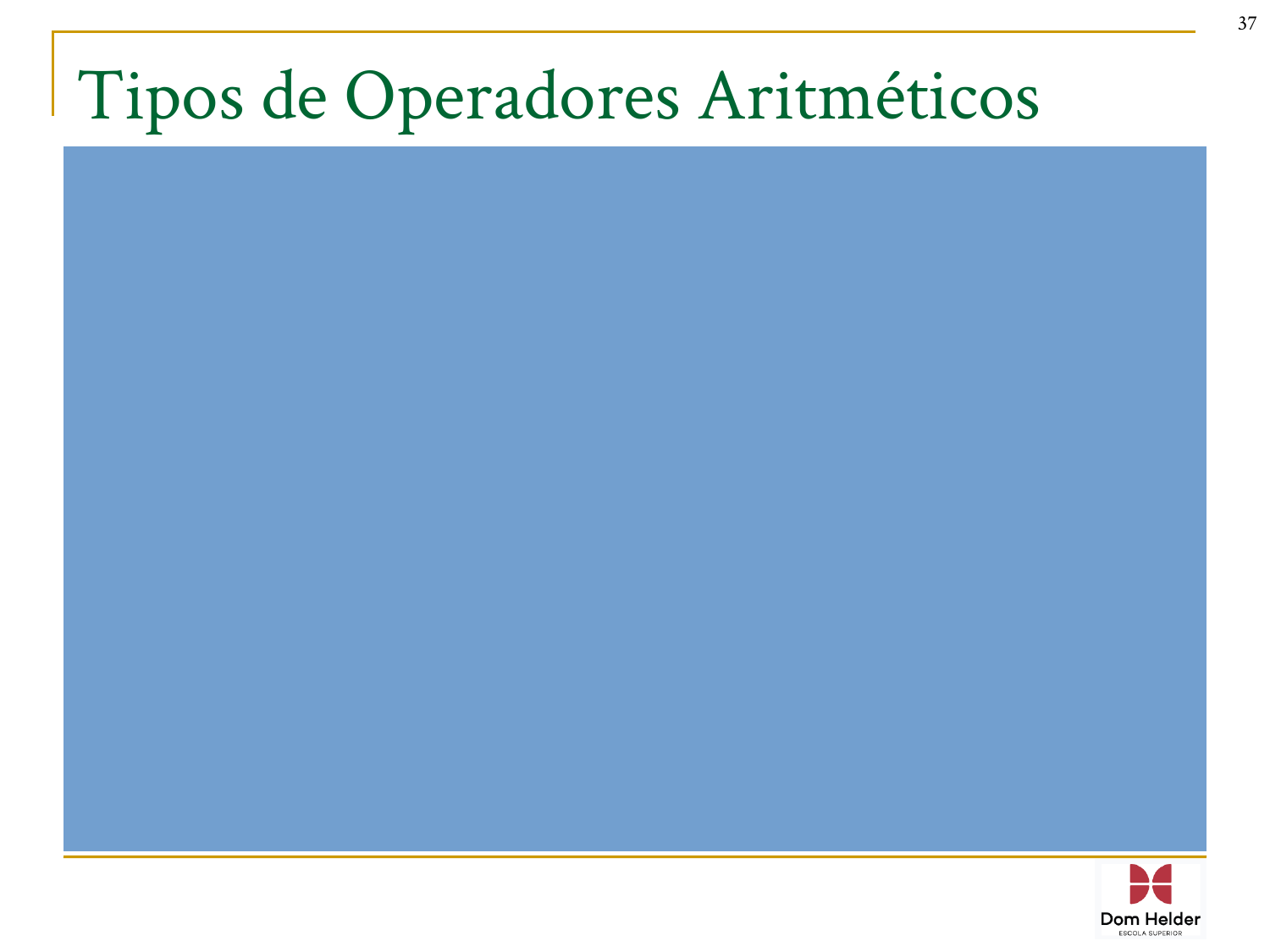

37
# Tipos de Operadores Aritméticos
Operadores aritméticos:
+ : adição ("mais")
- : subtração ("menos")
* : multiplicação ("vezes")
/ : divisão ("dividido por")

Por exemplo:
int x = 3;
int y;
y = x * 4 + 5;
// y resultará em 17